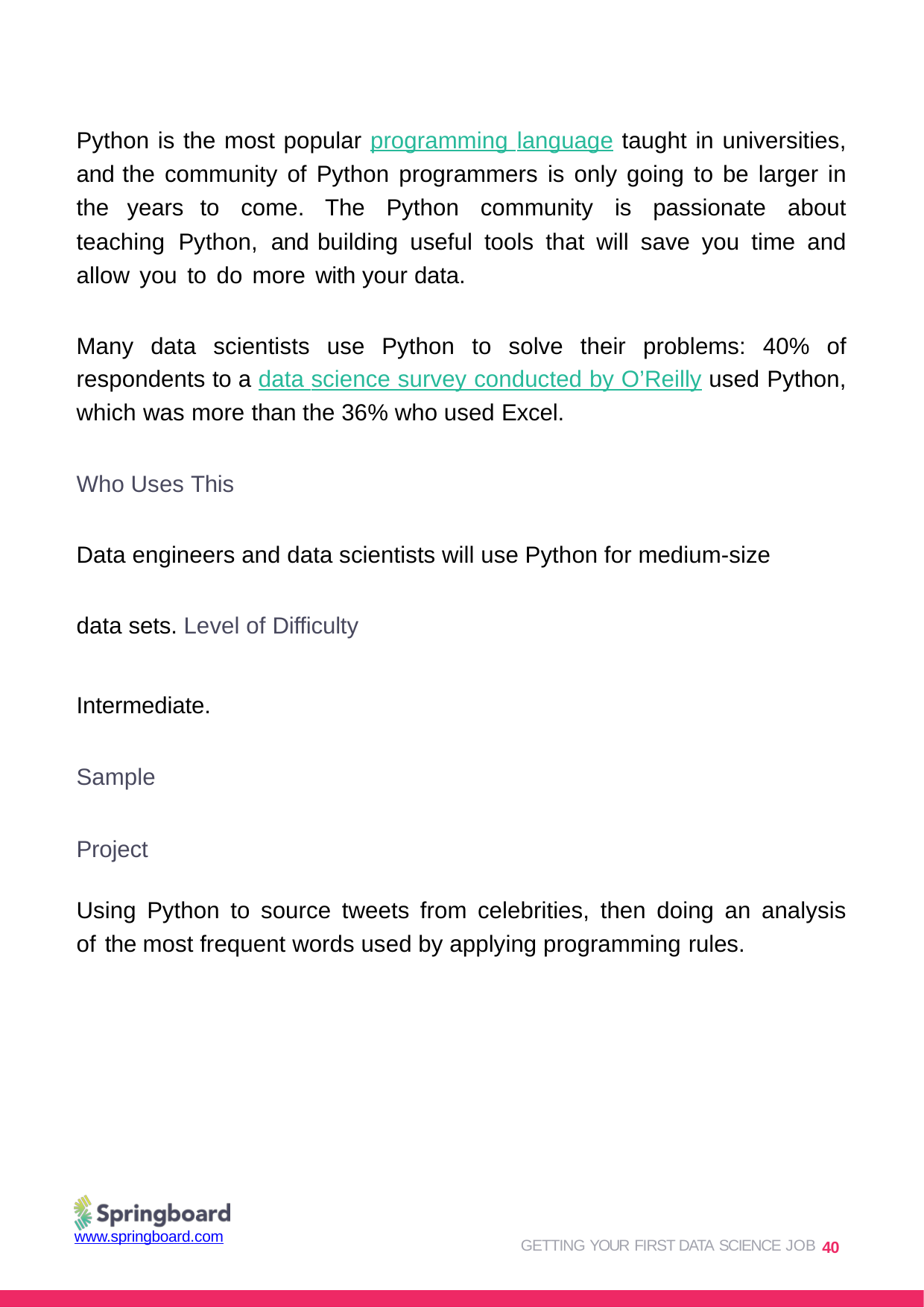

Python is the most popular programming language taught in universities, and the community of Python programmers is only going to be larger in the years to come. The Python community is passionate about teaching Python, and building useful tools that will save you time and allow you to do more with your data.

Many data scientists use Python to solve their problems: 40% of respondents to a data science survey conducted by O’Reilly used Python, which was more than the 36% who used Excel.

Who Uses This
Data engineers and data scientists will use Python for medium-size data sets. Level of Difficulty
Intermediate. Sample Project

Using Python to source tweets from celebrities, then doing an analysis of the most frequent words used by applying programming rules.

GETTING YOUR FIRST DATA SCIENCE JOB 40
www.springboard.com